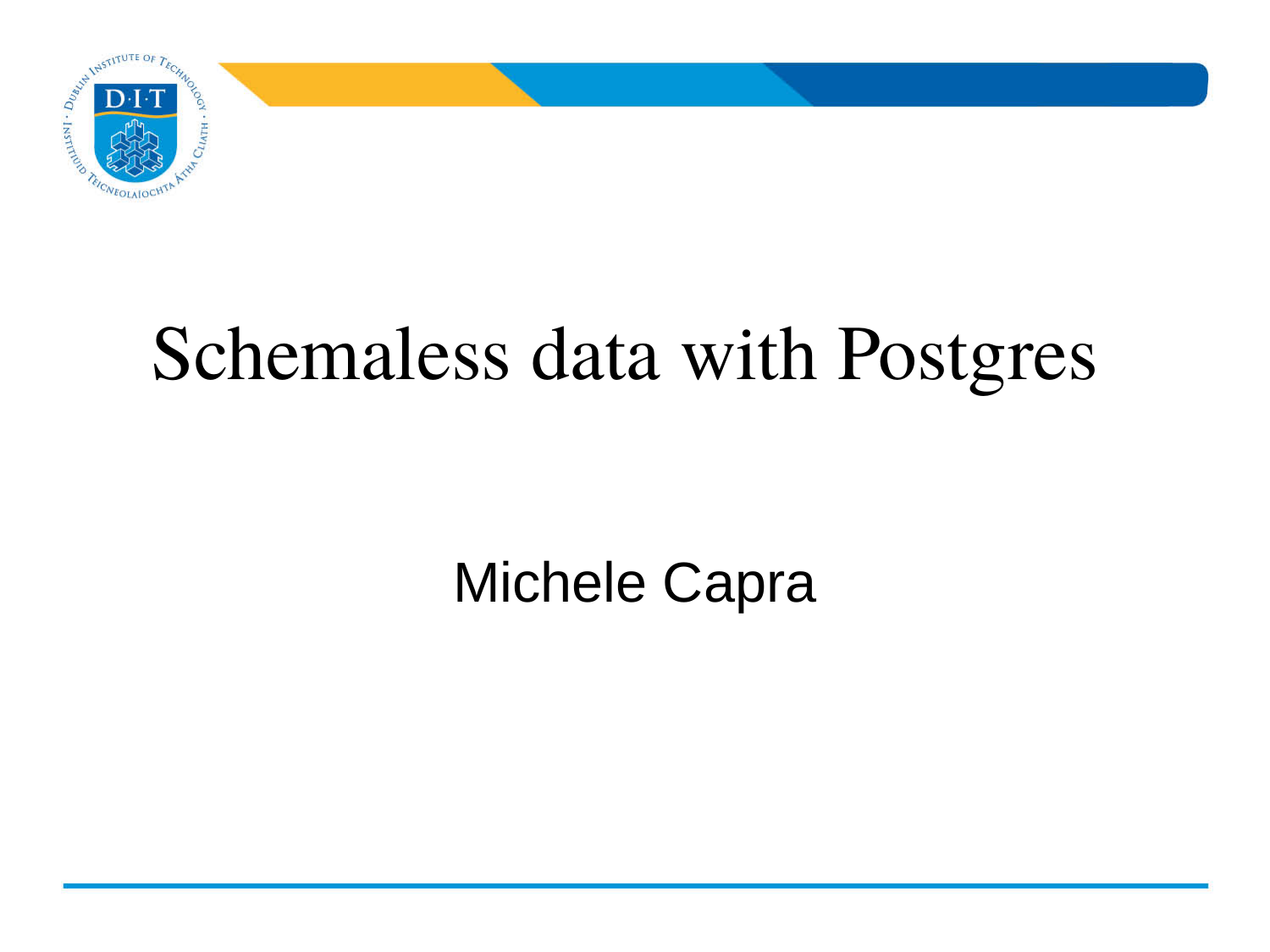

# Schemaless data with Postgres
Michele Capra